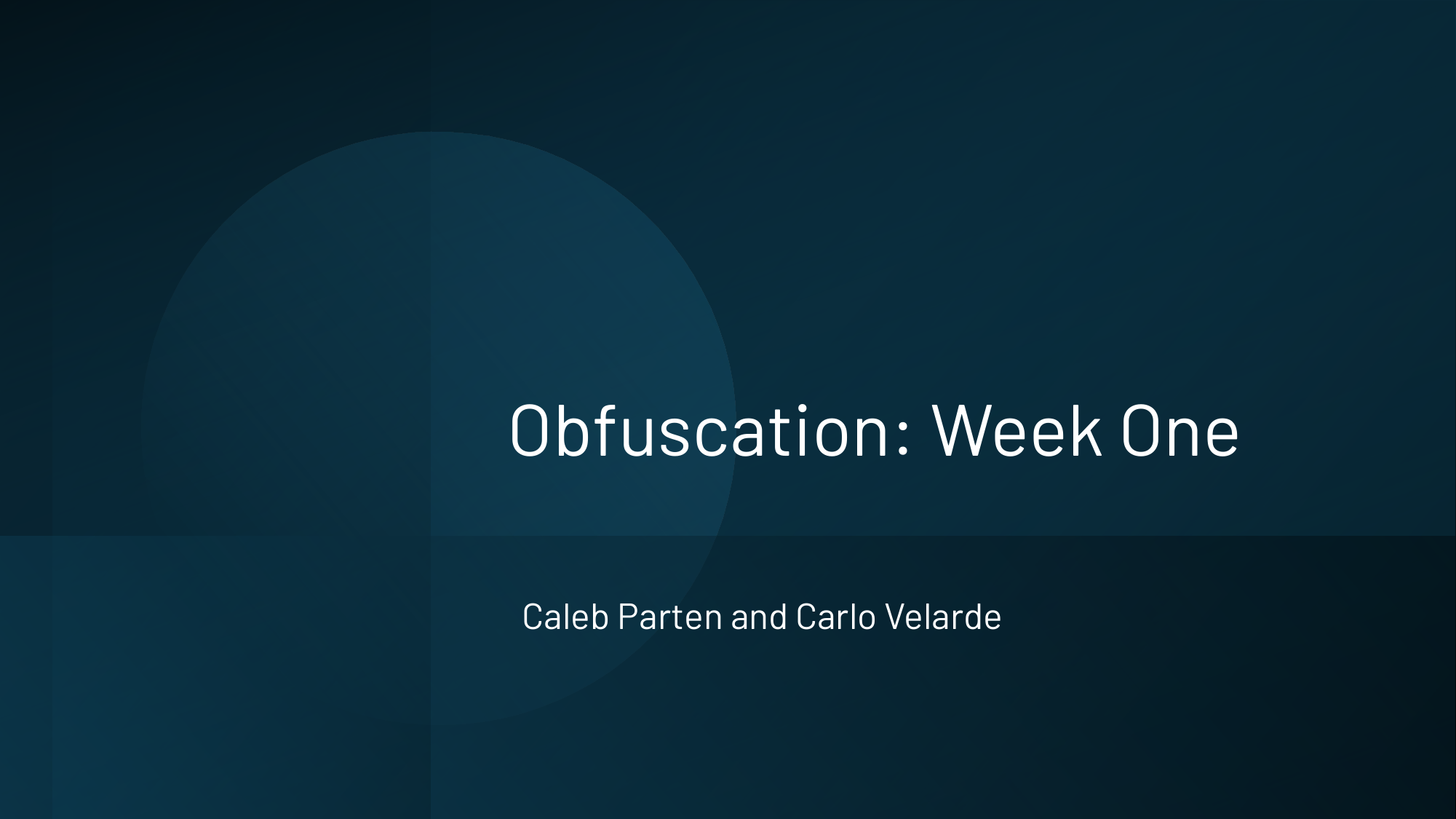

# Obfuscation: Week One

Caleb Parten and Carlo Velarde